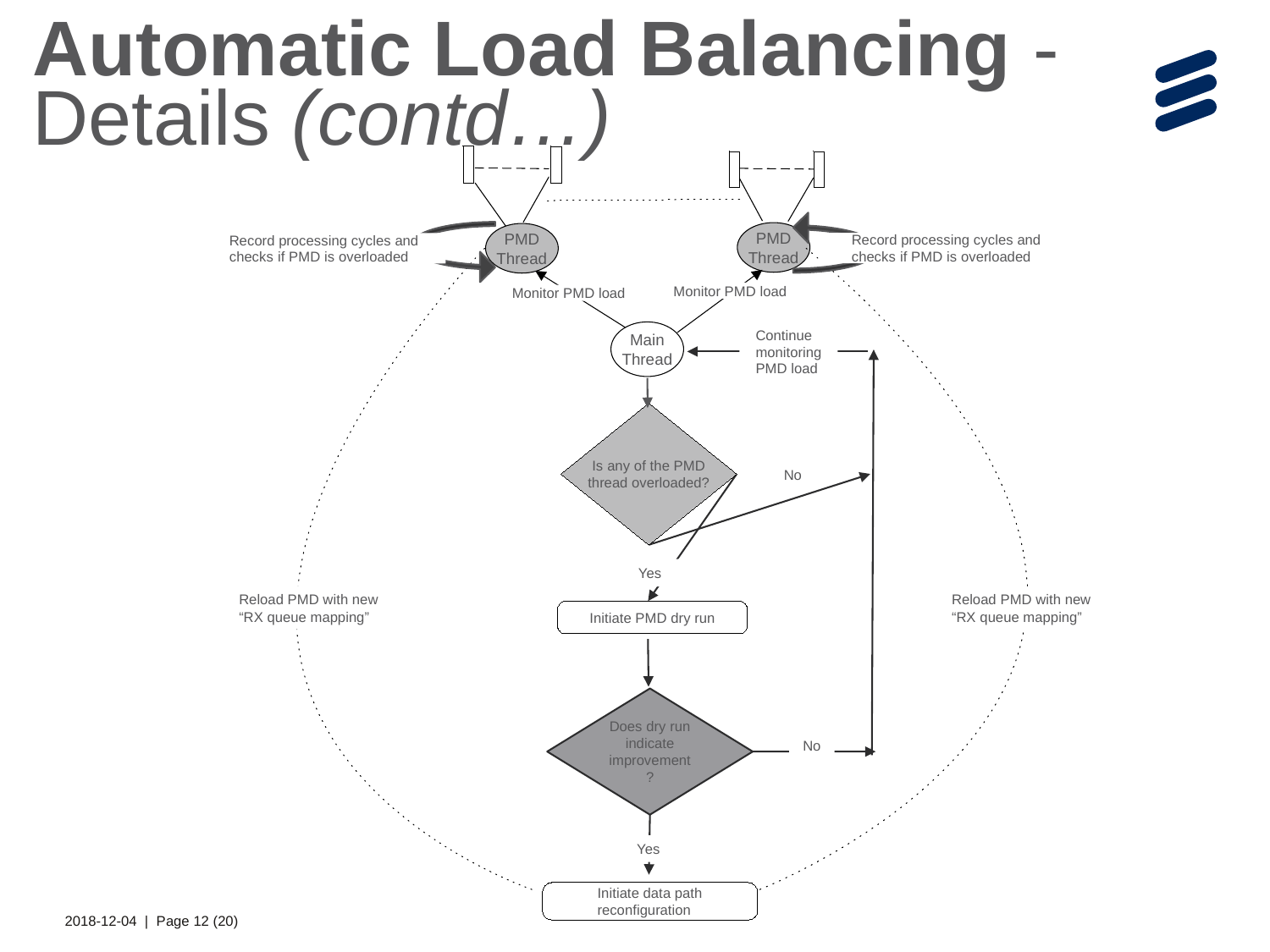

Automatic Load Balancing - Details (contd…)

PMD Thread
PMD Thread
Record processing cycles and checks if PMD is overloaded
Record processing cycles and checks if PMD is overloaded

Monitor PMD load
Monitor PMD load
Main Thread
Continue monitoring PMD load
Is any of the PMD thread overloaded?
No
Yes
Reload PMD with new “RX queue mapping”
Reload PMD with new “RX queue mapping”
Initiate PMD dry run
Does dry run indicate improvement?
No
Yes
Initiate data path reconfiguration